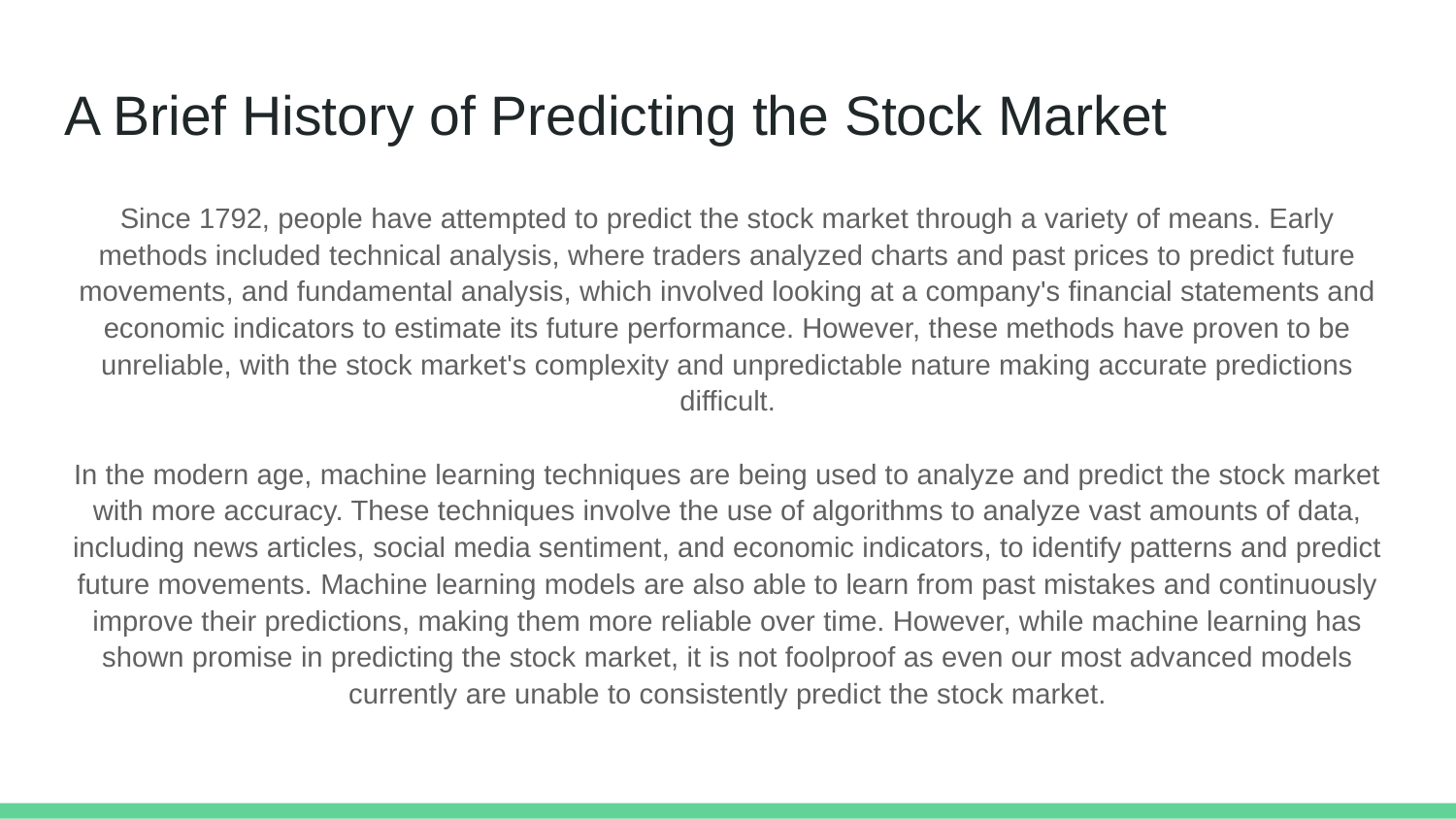

# A Brief History of Predicting the Stock Market
Since 1792, people have attempted to predict the stock market through a variety of means. Early methods included technical analysis, where traders analyzed charts and past prices to predict future movements, and fundamental analysis, which involved looking at a company's financial statements and economic indicators to estimate its future performance. However, these methods have proven to be unreliable, with the stock market's complexity and unpredictable nature making accurate predictions difficult.

In the modern age, machine learning techniques are being used to analyze and predict the stock market with more accuracy. These techniques involve the use of algorithms to analyze vast amounts of data, including news articles, social media sentiment, and economic indicators, to identify patterns and predict future movements. Machine learning models are also able to learn from past mistakes and continuously improve their predictions, making them more reliable over time. However, while machine learning has shown promise in predicting the stock market, it is not foolproof as even our most advanced models currently are unable to consistently predict the stock market.